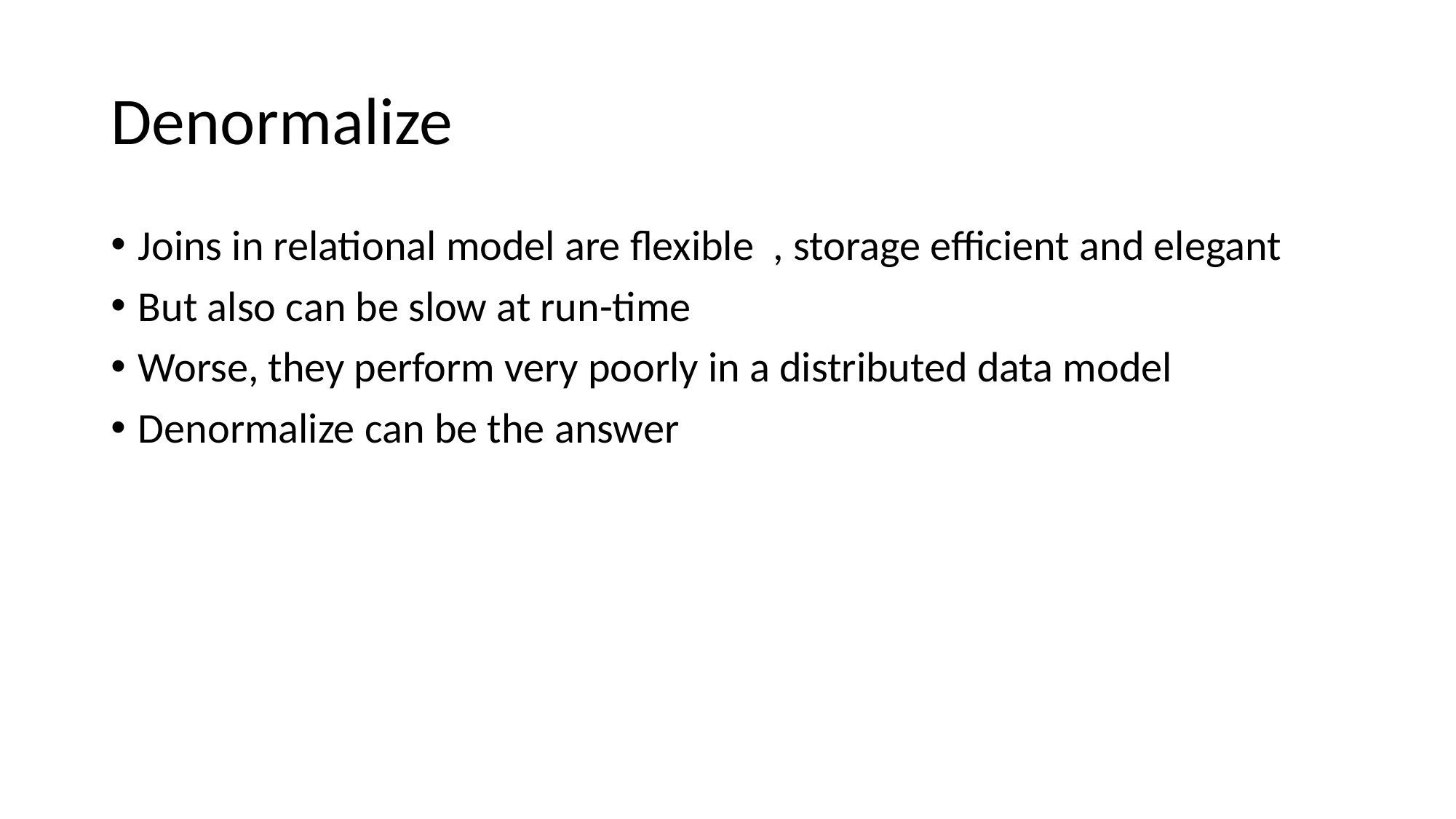

# Denormalize
Joins in relational model are flexible  , storage efficient and elegant
But also can be slow at run-time
Worse, they perform very poorly in a distributed data model
Denormalize can be the answer